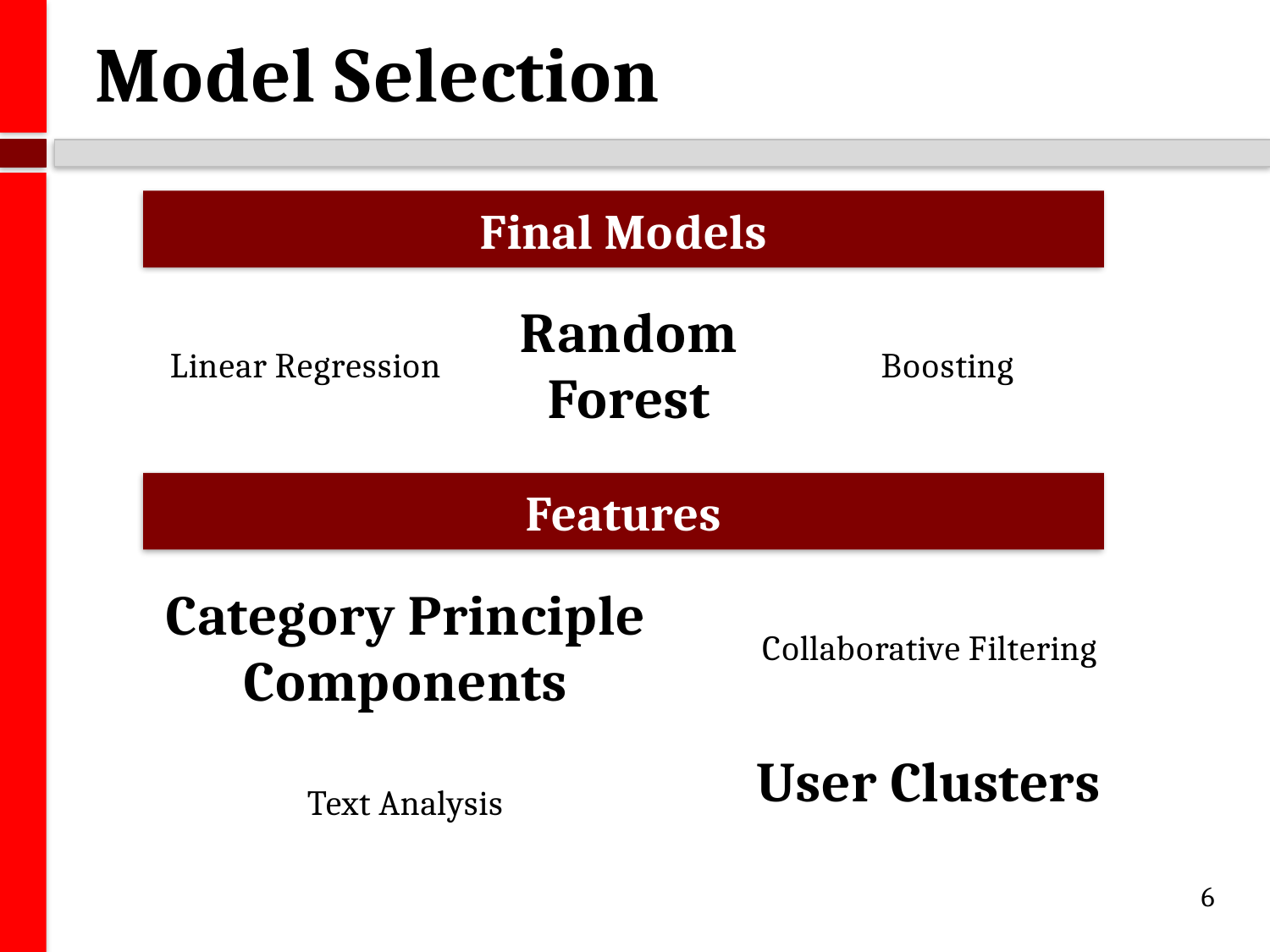

# Model Selection
Final Models
| Linear Regression | Random Forest | Boosting |
| --- | --- | --- |
Features
| Category Principle Components | Collaborative Filtering |
| --- | --- |
| Text Analysis | User Clusters |
6